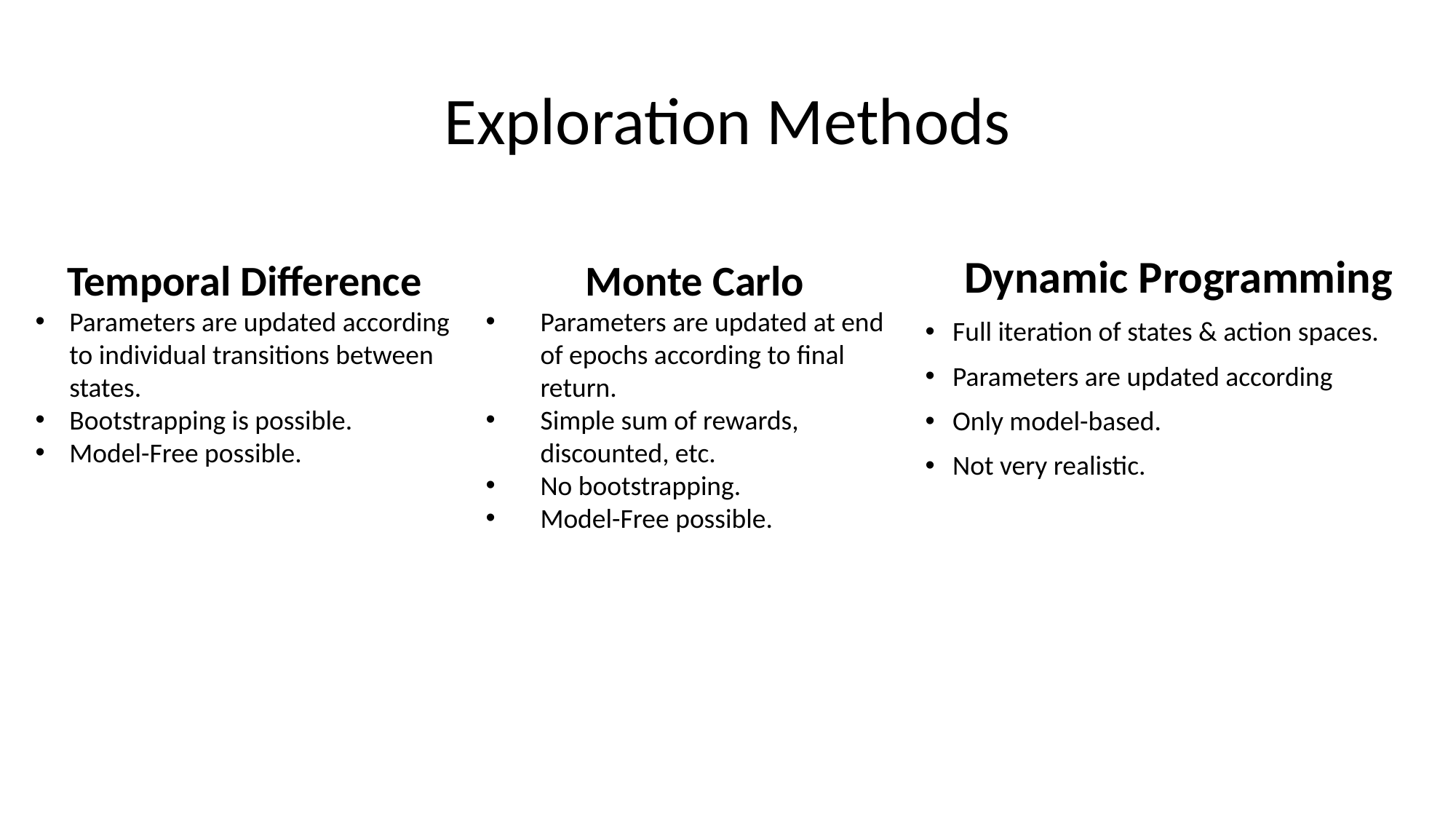

# Exploration Methods
Temporal Difference
Parameters are updated according to individual transitions between states.
Bootstrapping is possible.
Model-Free possible.
Monte Carlo
Parameters are updated at end of epochs according to final return.
Simple sum of rewards, discounted, etc.
No bootstrapping.
Model-Free possible.
Dynamic Programming
Full iteration of states & action spaces.
Parameters are updated according
Only model-based.
Not very realistic.